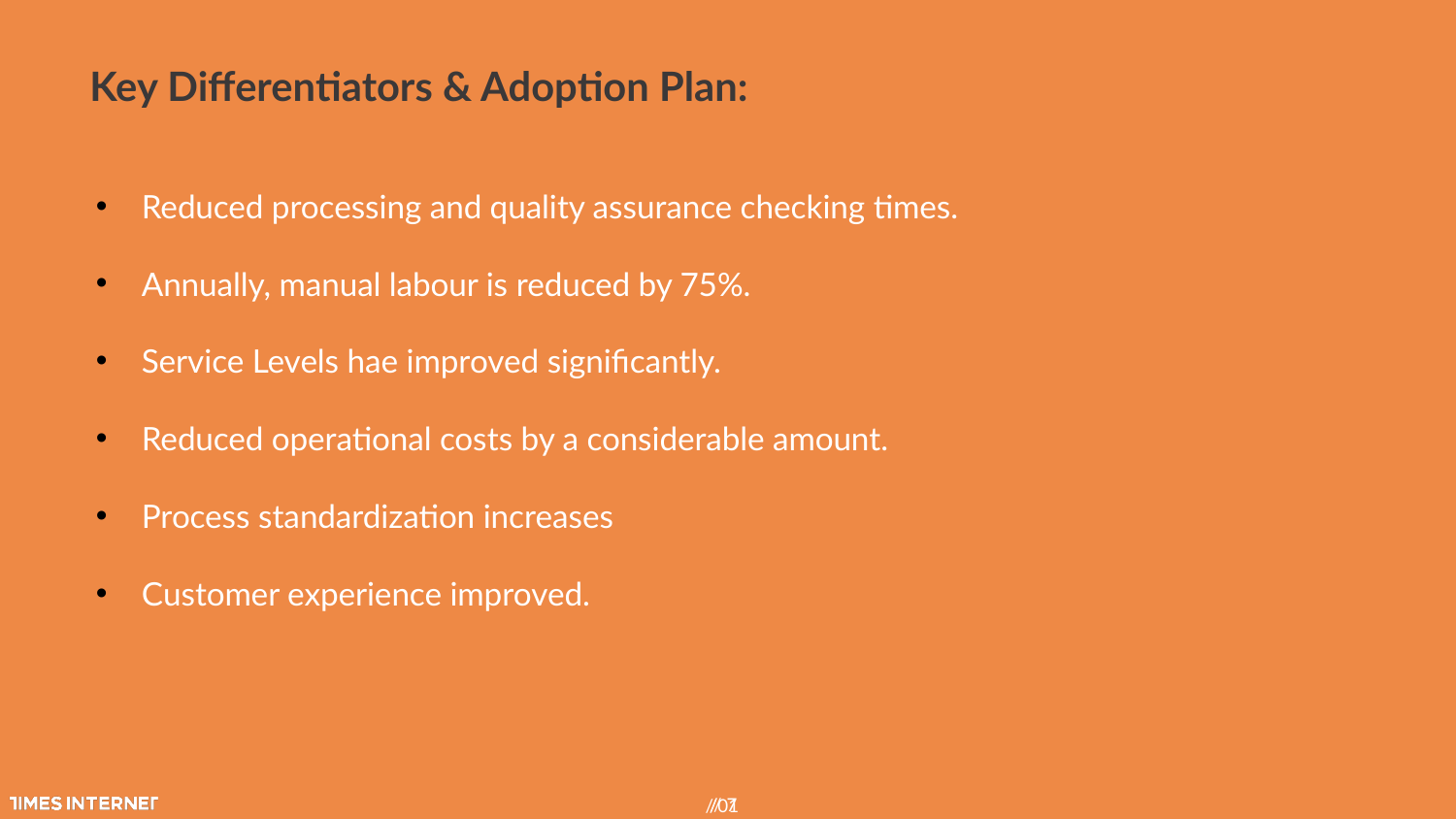

# Key Differentiators & Adoption Plan:

Reduced processing and quality assurance checking times.

Annually, manual labour is reduced by 75%.

Service Levels hae improved significantly.

Reduced operational costs by a considerable amount.

Process standardization increases

Customer experience improved.